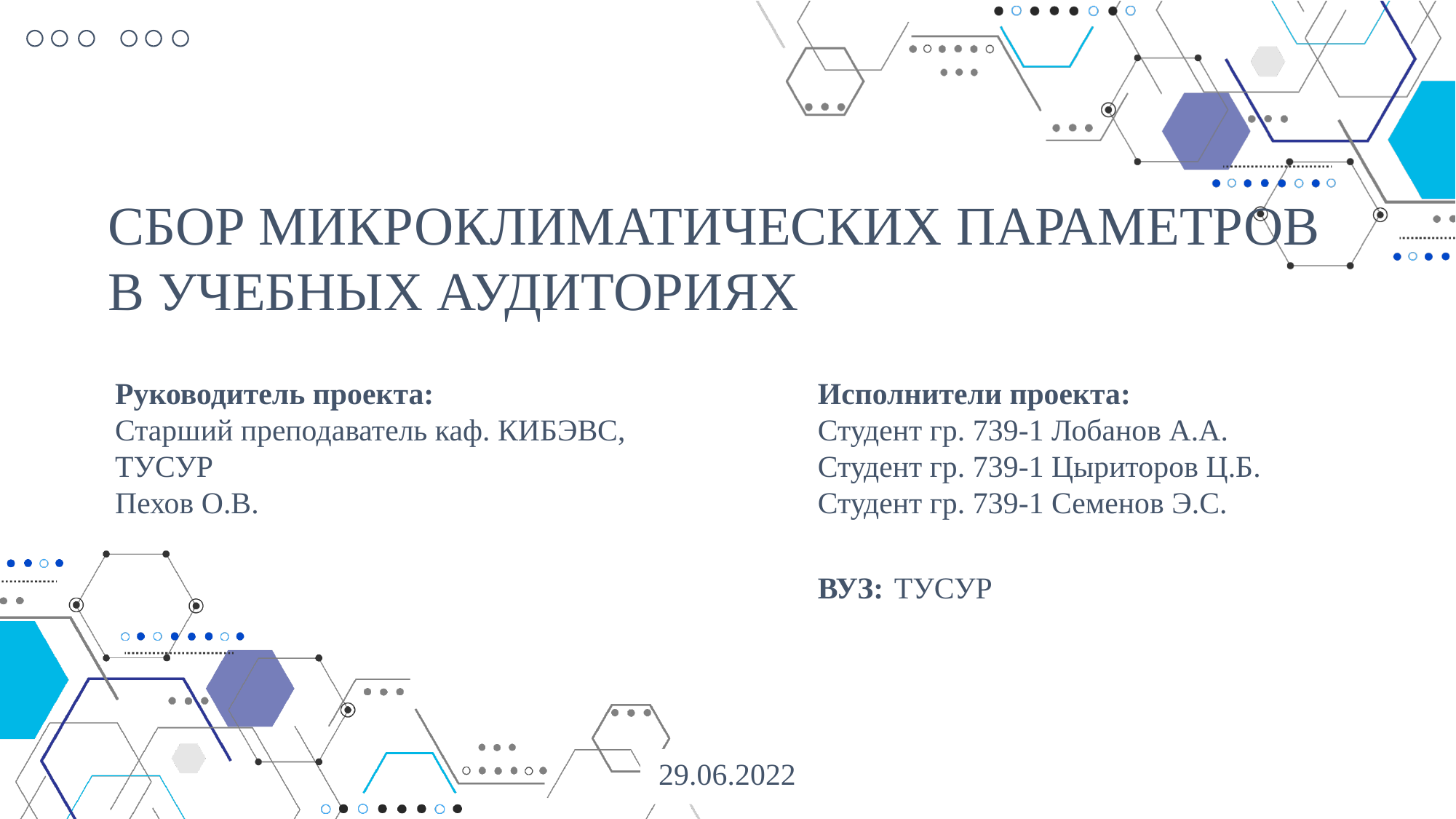

СБОР МИКРОКЛИМАТИЧЕСКИХ ПАРАМЕТРОВ В УЧЕБНЫХ АУДИТОРИЯХ
Руководитель проекта:
Старший преподаватель каф. КИБЭВС, ТУСУР
Пехов О.В.
Исполнители проекта:
Студент гр. 739-1 Лобанов А.А.
Студент гр. 739-1 Цыриторов Ц.Б.
Студент гр. 739-1 Семенов Э.С.

ВУЗ: ТУСУР
29.06.2022